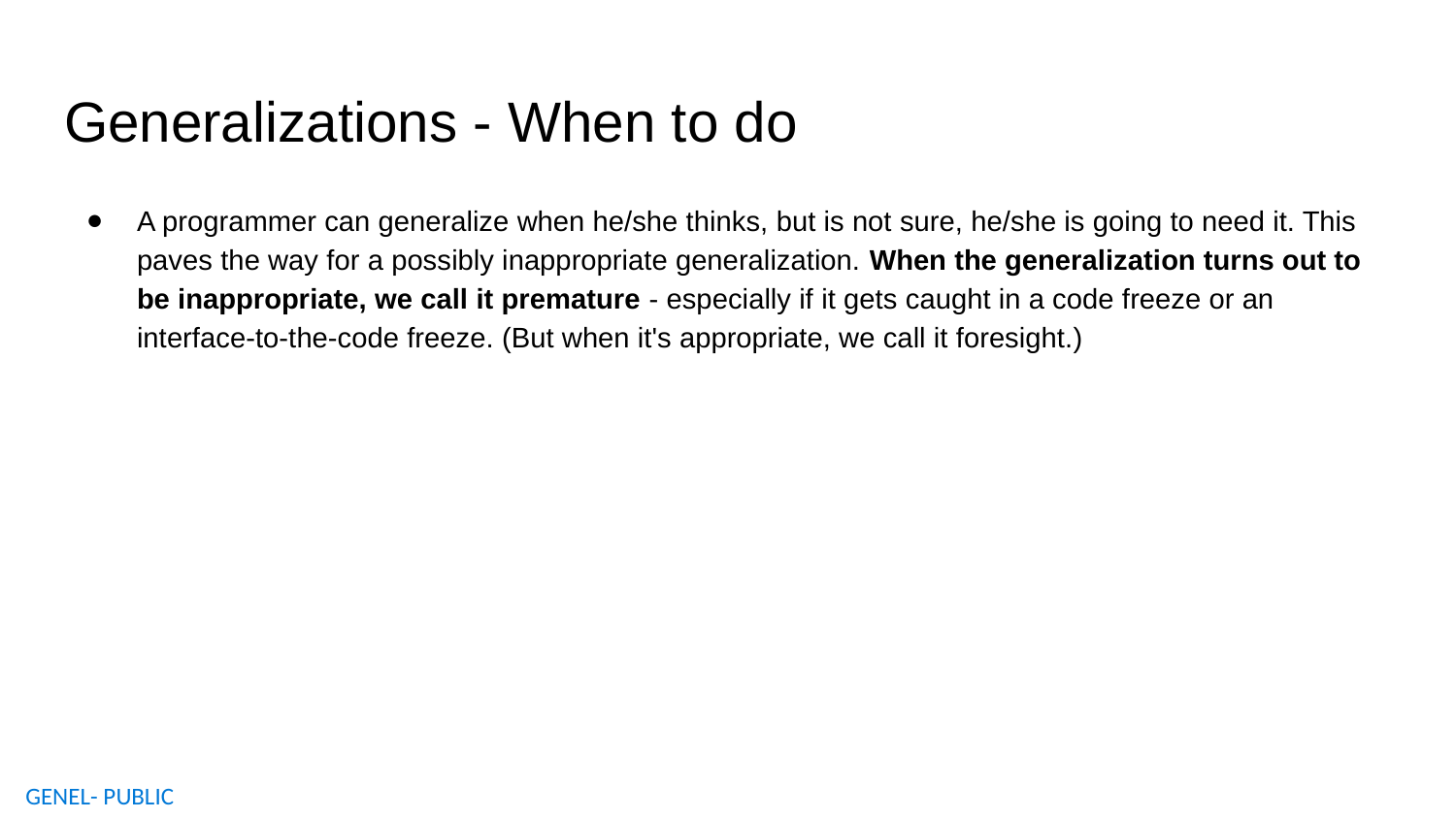

# Generalizations - When to do

A programmer can generalize when he/she thinks, but is not sure, he/she is going to need it. This paves the way for a possibly inappropriate generalization. When the generalization turns out to be inappropriate, we call it premature - especially if it gets caught in a code freeze or an interface-to-the-code freeze. (But when it's appropriate, we call it foresight.)